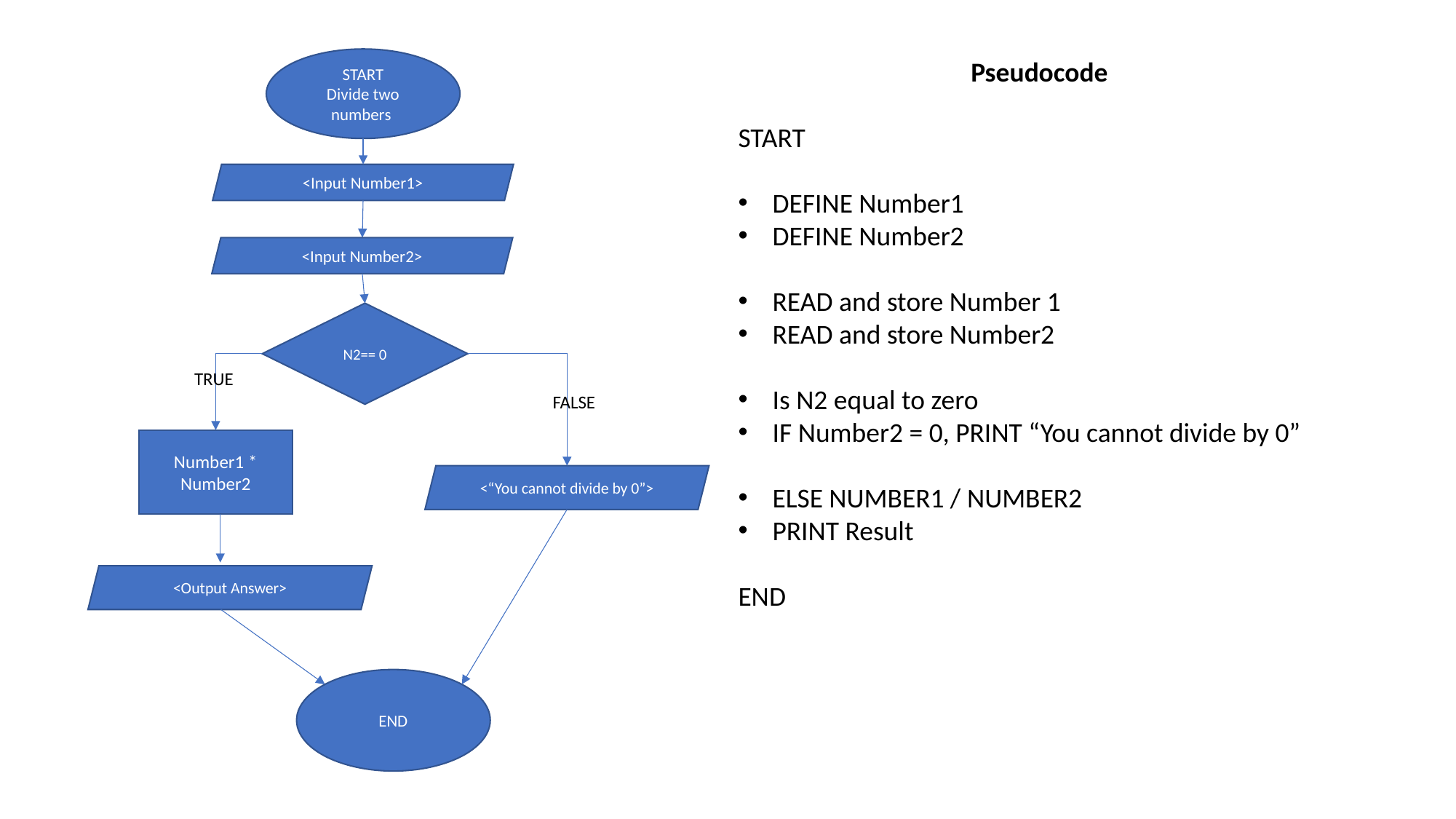

START
Divide two numbers
Pseudocode

START

DEFINE Number1
DEFINE Number2

READ and store Number 1
READ and store Number2

Is N2 equal to zero
IF Number2 = 0, PRINT “You cannot divide by 0”

ELSE NUMBER1 / NUMBER2
PRINT Result

END

<Input Number1>
<Input Number2>
N2== 0
TRUE
FALSE
Number1 *
Number2
<“You cannot divide by 0”>
<Output Answer>
END